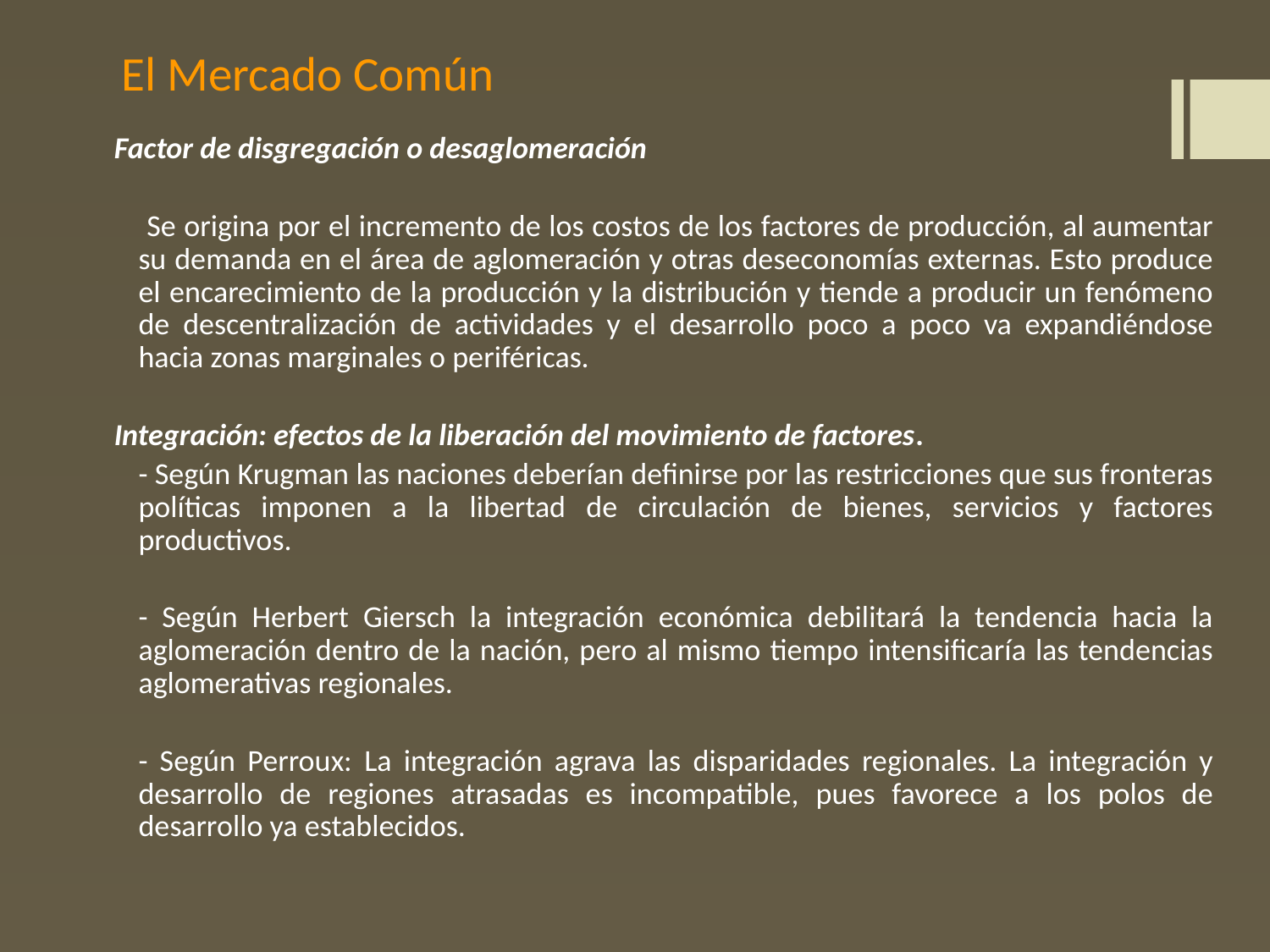

# El Mercado Común
Factor de disgregación o desaglomeración

    Se origina por el incremento de los costos de los factores de producción, al aumentar su demanda en el área de aglomeración y otras deseconomías externas. Esto produce el encarecimiento de la producción y la distribución y tiende a producir un fenómeno de descentralización de actividades y el desarrollo poco a poco va expandiéndose hacia zonas marginales o periféricas.

Integración: efectos de la liberación del movimiento de factores.
	- Según Krugman las naciones deberían definirse por las restricciones que sus fronteras políticas imponen a la libertad de circulación de bienes, servicios y factores productivos.

	- Según Herbert Giersch la integración económica debilitará la tendencia hacia la aglomeración dentro de la nación, pero al mismo tiempo intensificaría las tendencias aglomerativas regionales.

	- Según Perroux: La integración agrava las disparidades regionales. La integración y desarrollo de regiones atrasadas es incompatible, pues favorece a los polos de desarrollo ya establecidos.